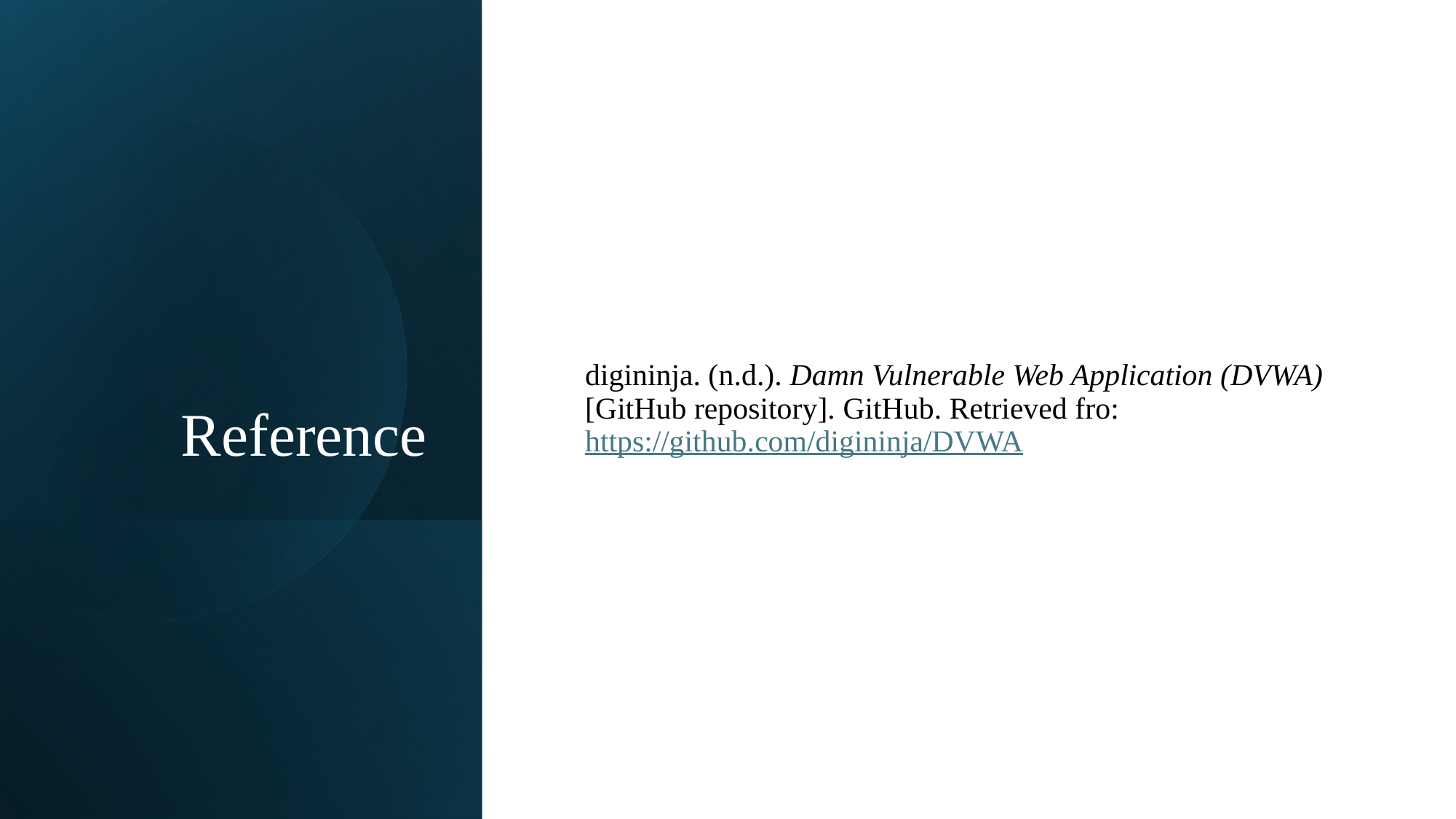

# Reference
digininja. (n.d.). Damn Vulnerable Web Application (DVWA) [GitHub repository]. GitHub. Retrieved fro: https://github.com/digininja/DVWA